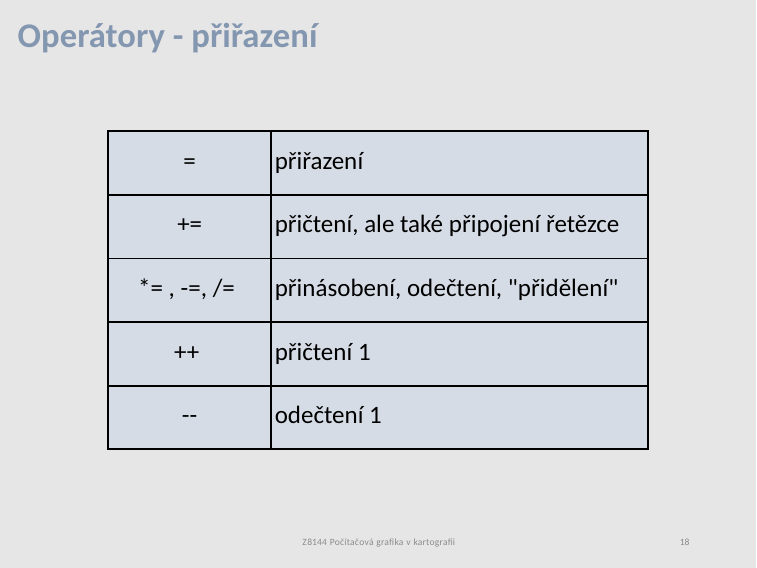

# Operátory - přiřazení
| = | přiřazení |
| --- | --- |
| += | přičtení, ale také připojení řetězce |
| \*= , -=, /= | přinásobení, odečtení, "přidělení" |
| ++ | přičtení 1 |
| -- | odečtení 1 |
Z8144 Počítačová grafika v kartografii
18